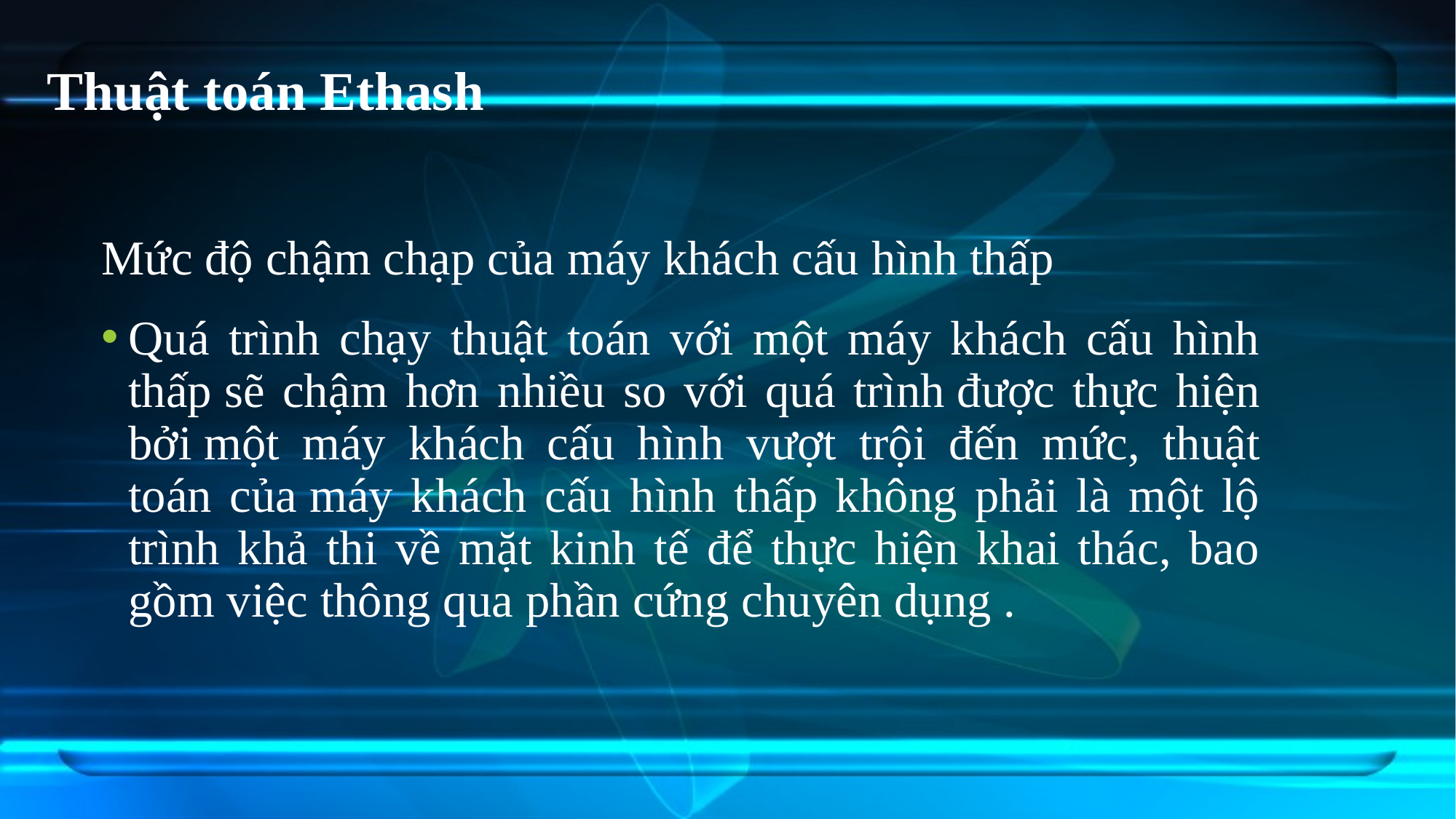

# Thuật toán Ethash
Mức độ chậm chạp của máy khách cấu hình thấp
Quá trình chạy thuật toán với một máy khách cấu hình thấp sẽ chậm hơn nhiều so với quá trình được thực hiện bởi một máy khách cấu hình vượt trội đến mức, thuật toán của máy khách cấu hình thấp không phải là một lộ trình khả thi về mặt kinh tế để thực hiện khai thác, bao gồm việc thông qua phần cứng chuyên dụng .